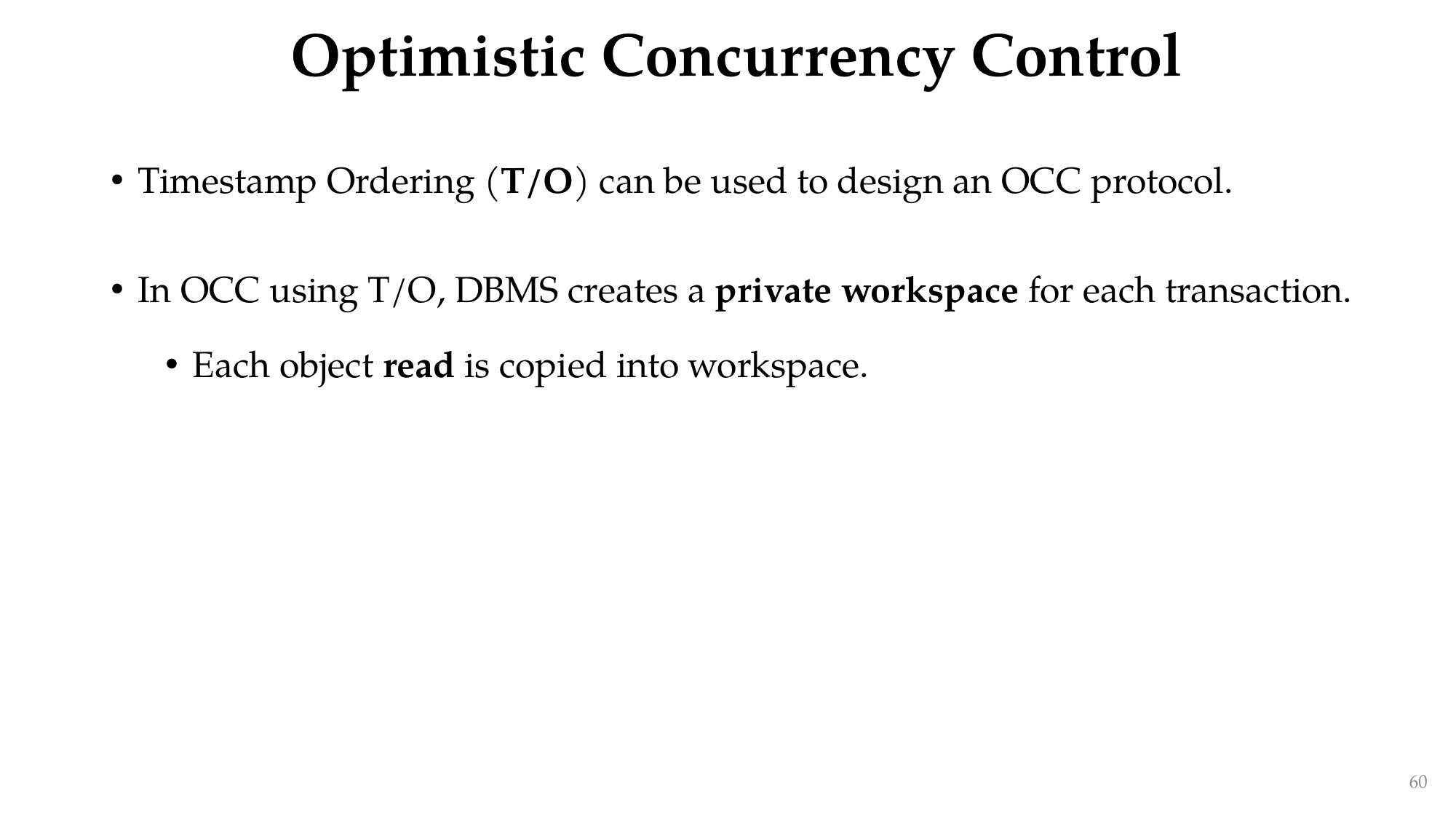

# Optimistic Concurrency Control
Timestamp Ordering (T/O) can be used to design an OCC protocol.

In OCC using T/O, DBMS creates a private workspace for each transaction.

Each object read is copied into workspace.
60